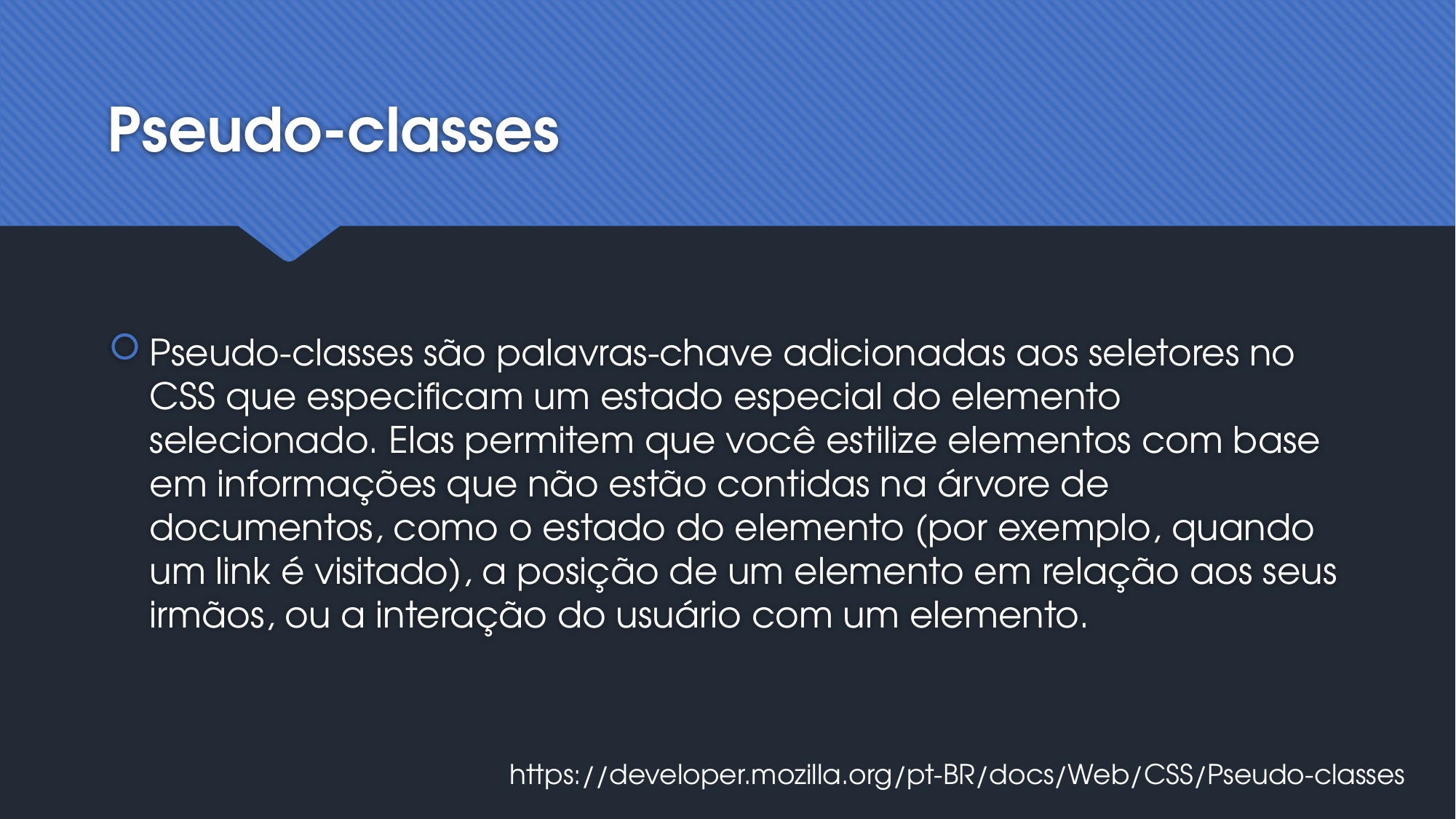

# Pseudo-classes
Pseudo-classes são palavras-chave adicionadas aos seletores no CSS que especificam um estado especial do elemento selecionado. Elas permitem que você estilize elementos com base em informações que não estão contidas na árvore de documentos, como o estado do elemento (por exemplo, quando um link é visitado), a posição de um elemento em relação aos seus irmãos, ou a interação do usuário com um elemento.
https://developer.mozilla.org/pt-BR/docs/Web/CSS/Pseudo-classes